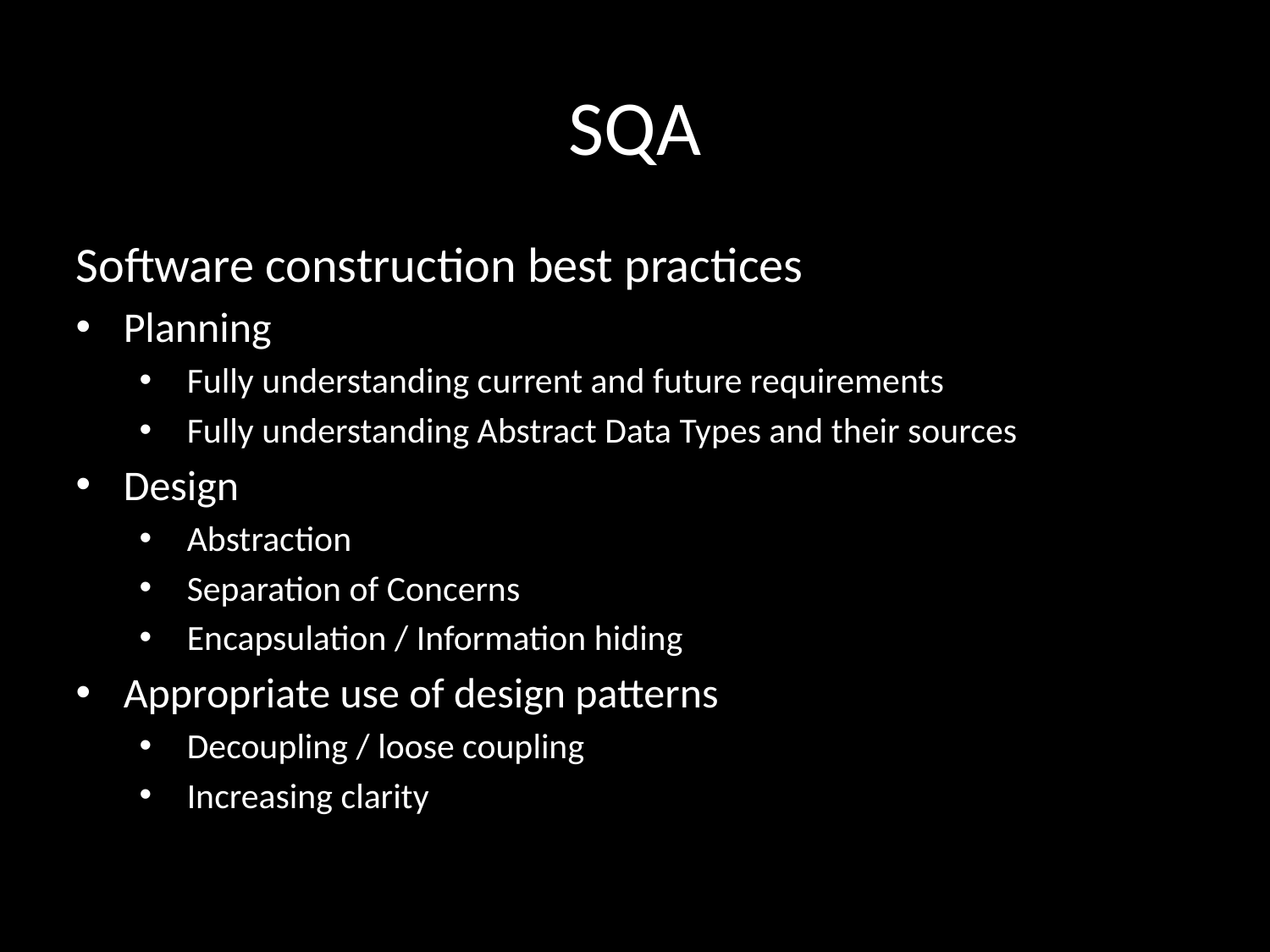

# SQA
Software construction best practices
Planning
Fully understanding current and future requirements
Fully understanding Abstract Data Types and their sources
Design
Abstraction
Separation of Concerns
Encapsulation / Information hiding
Appropriate use of design patterns
Decoupling / loose coupling
Increasing clarity